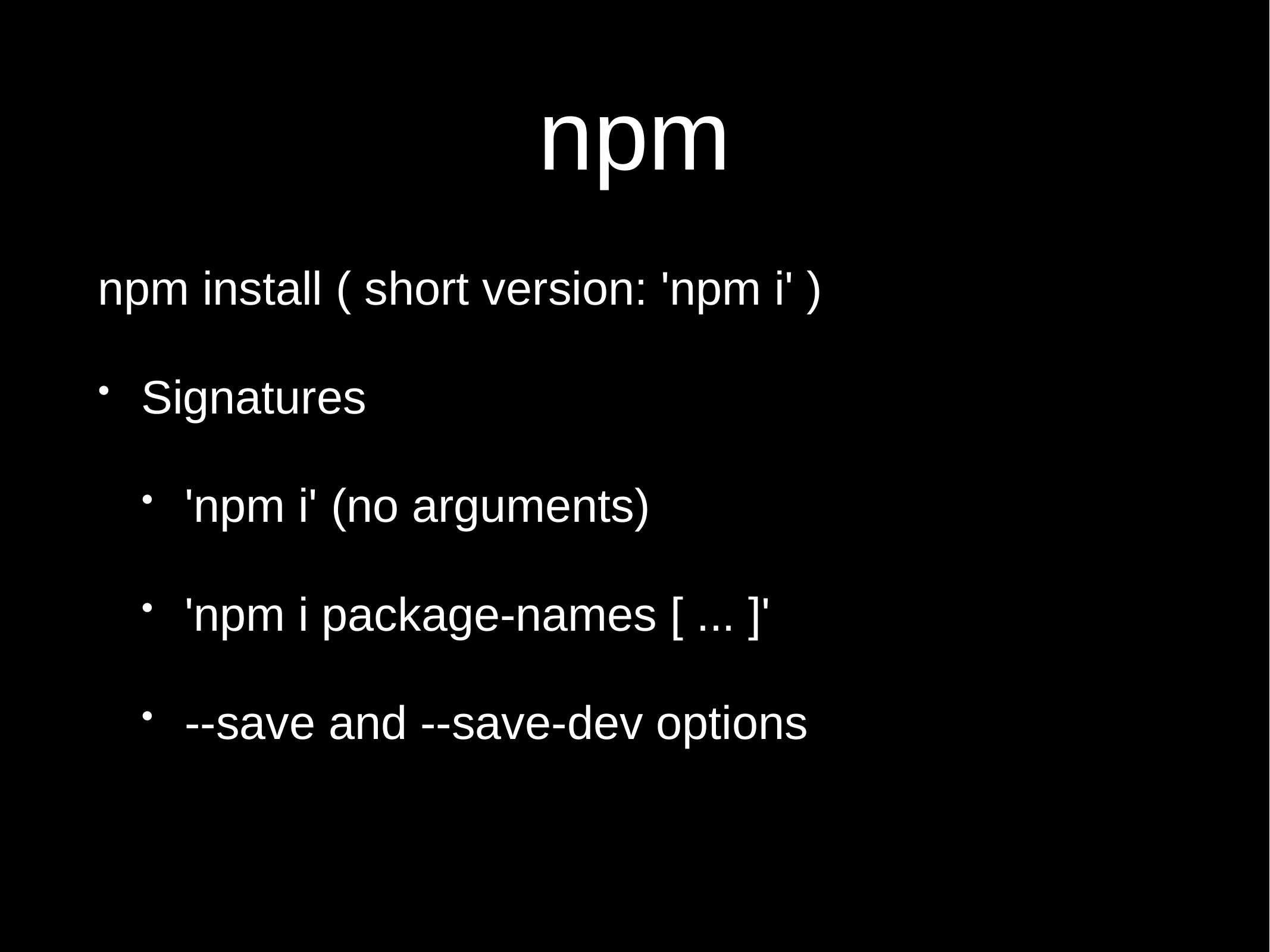

# npm
npm install ( short version: 'npm i' )
Signatures
'npm i' (no arguments)
'npm i package-names [ ... ]'
--save and --save-dev options